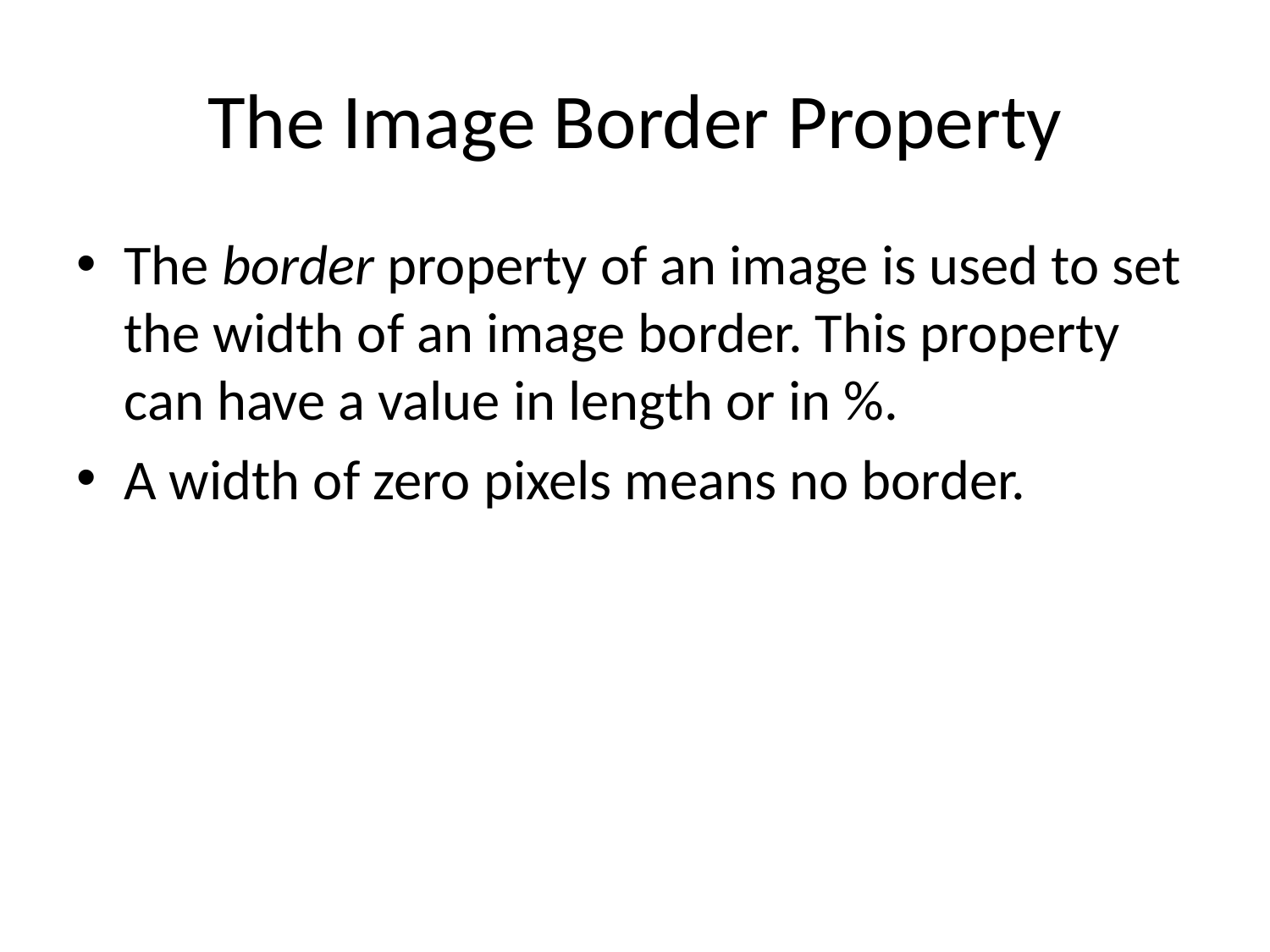

# The Image Border Property
The border property of an image is used to set the width of an image border. This property can have a value in length or in %.
A width of zero pixels means no border.